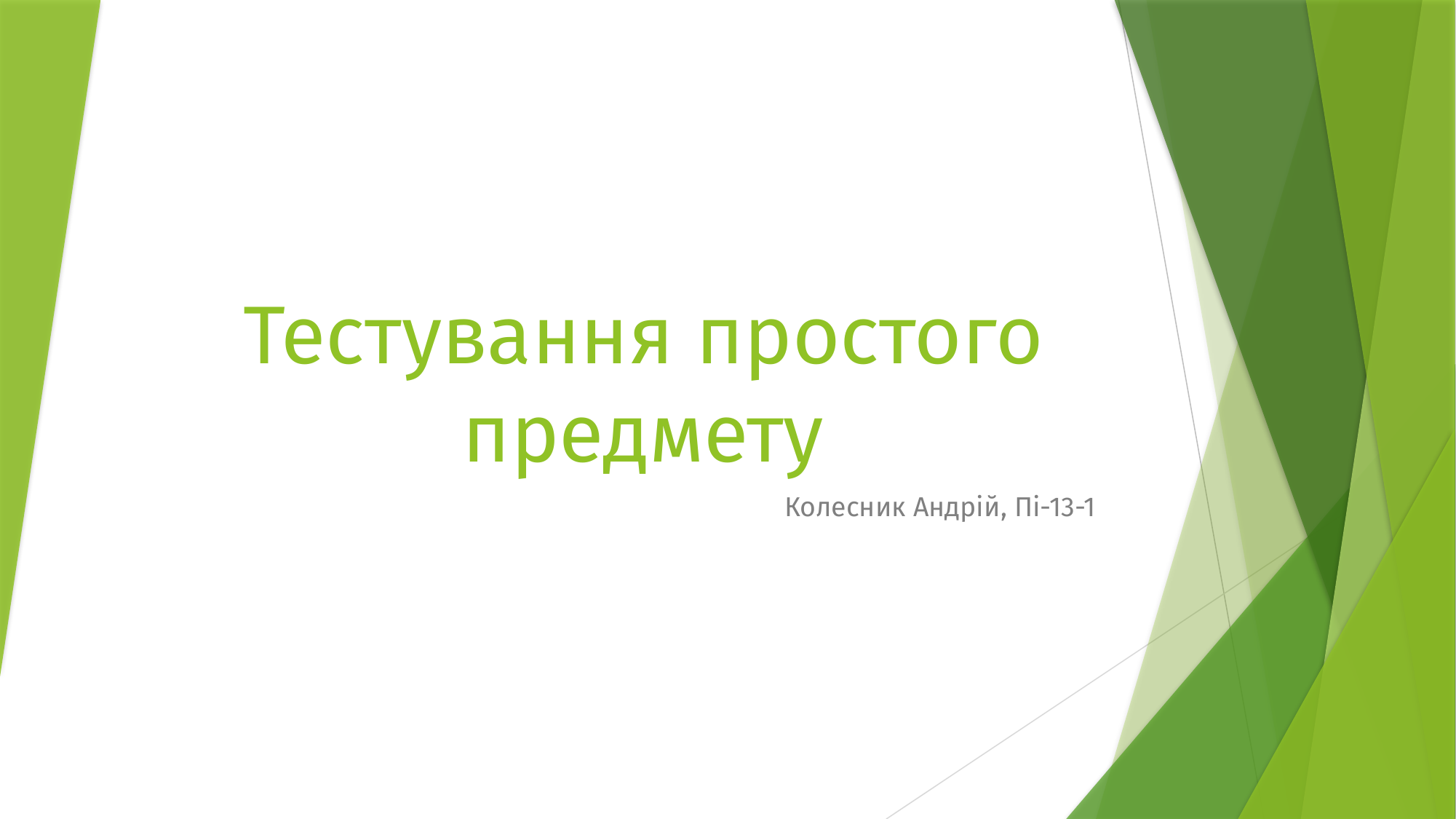

# Тестування простого предмету
Колесник Андрій, Пі-13-1